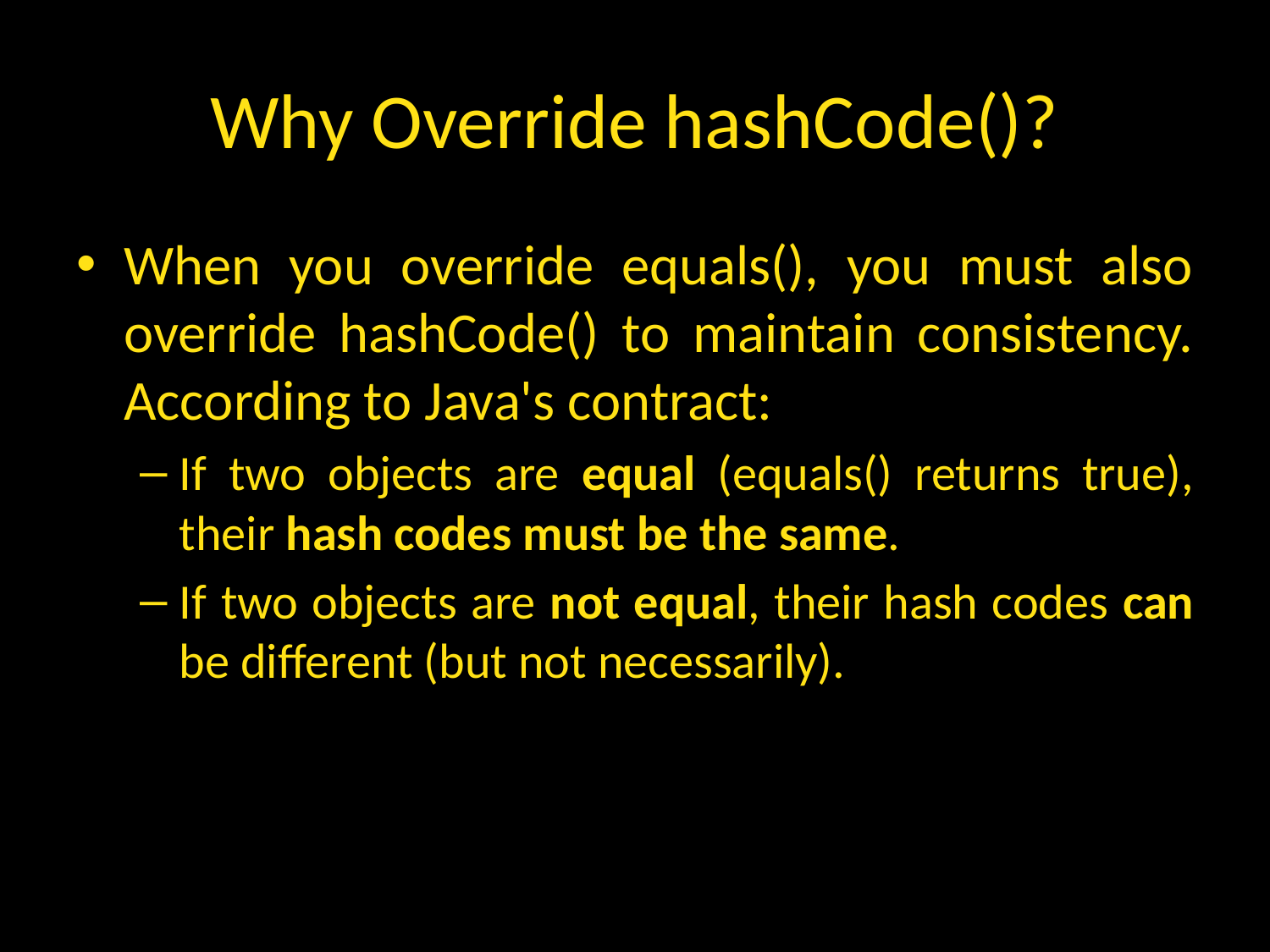

# Why Override hashCode()?
When you override equals(), you must also override hashCode() to maintain consistency. According to Java's contract:
If two objects are equal (equals() returns true), their hash codes must be the same.
If two objects are not equal, their hash codes can be different (but not necessarily).